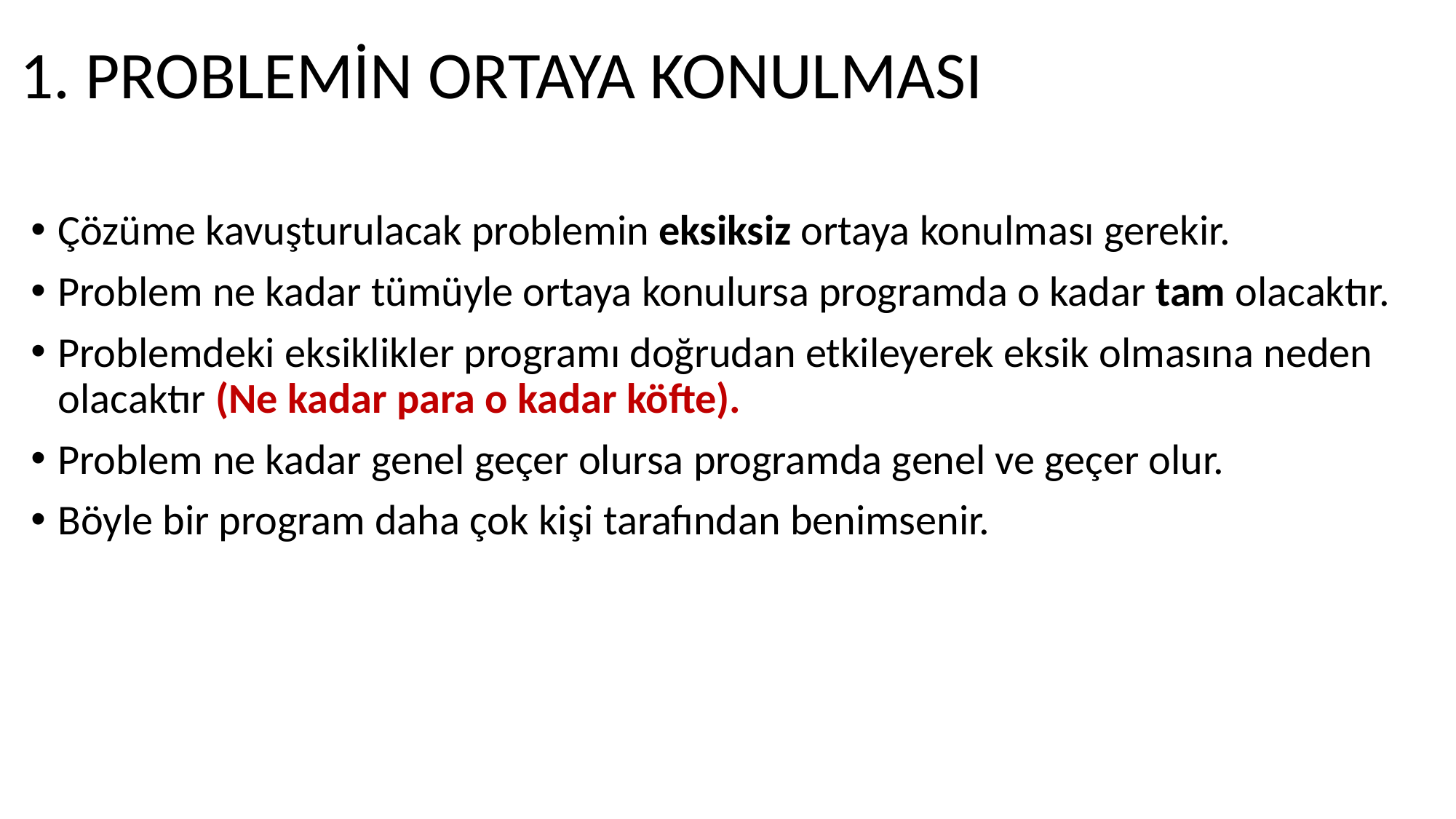

# 1. PROBLEMİN ORTAYA KONULMASI
Çözüme kavuşturulacak problemin eksiksiz ortaya konulması gerekir.
Problem ne kadar tümüyle ortaya konulursa programda o kadar tam olacaktır.
Problemdeki eksiklikler programı doğrudan etkileyerek eksik olmasına neden olacaktır (Ne kadar para o kadar köfte).
Problem ne kadar genel geçer olursa programda genel ve geçer olur.
Böyle bir program daha çok kişi tarafından benimsenir.